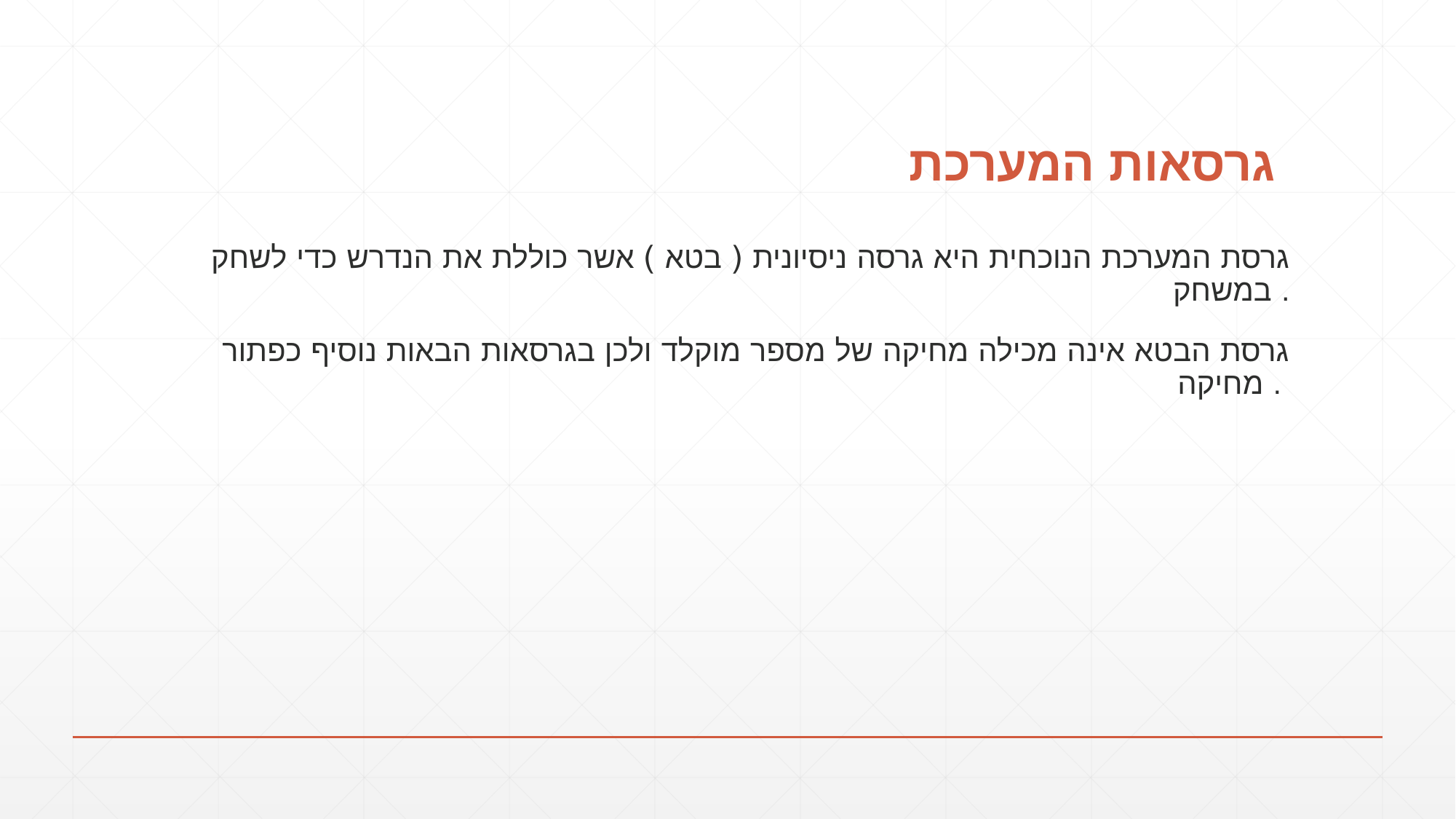

# גרסאות המערכת
גרסת המערכת הנוכחית היא גרסה ניסיונית ( בטא ) אשר כוללת את הנדרש כדי לשחק במשחק .
גרסת הבטא אינה מכילה מחיקה של מספר מוקלד ולכן בגרסאות הבאות נוסיף כפתור מחיקה .